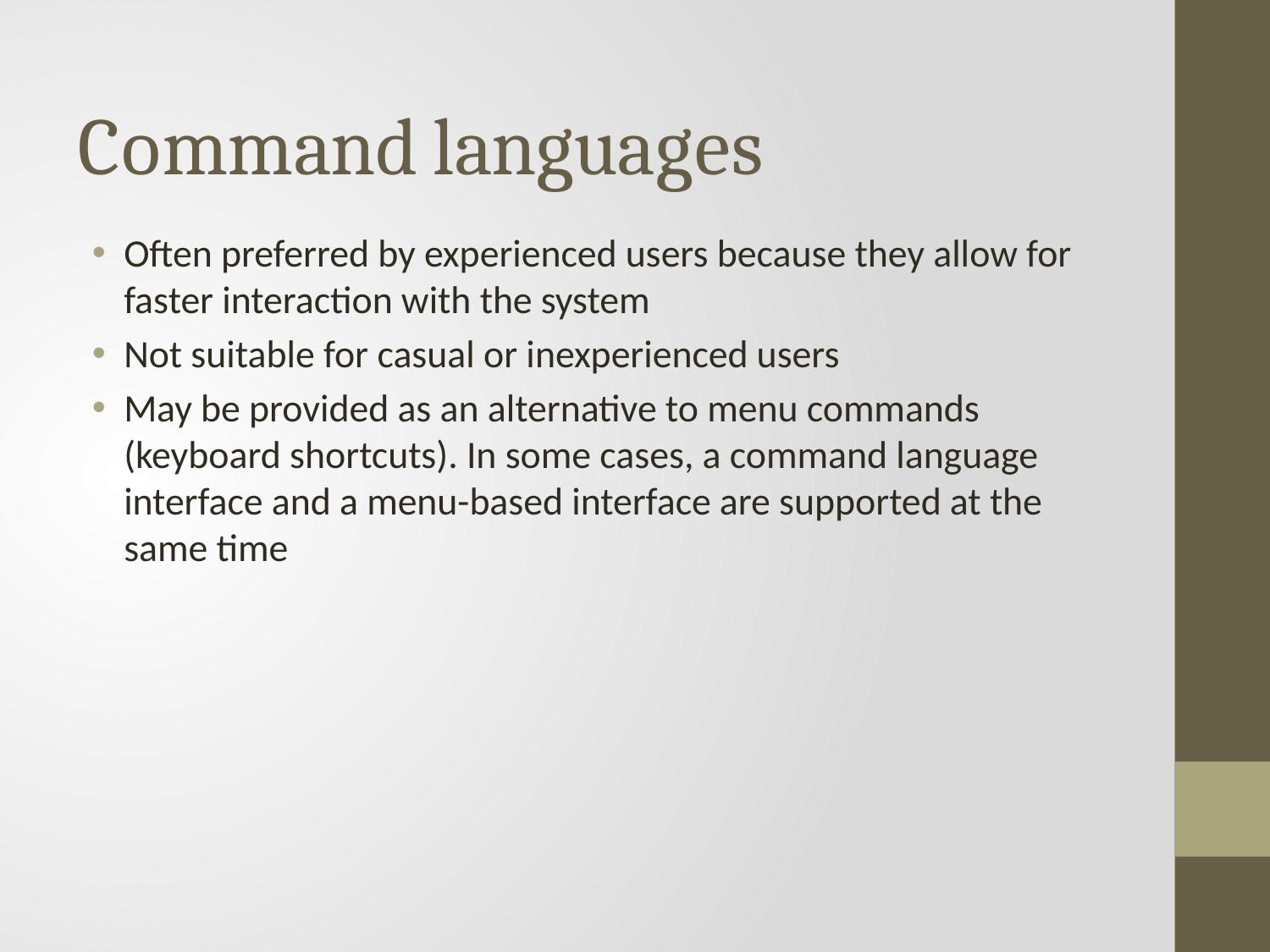

# Command languages
Often preferred by experienced users because they allow for faster interaction with the system
Not suitable for casual or inexperienced users
May be provided as an alternative to menu commands (keyboard shortcuts). In some cases, a command language interface and a menu-based interface are supported at the same time